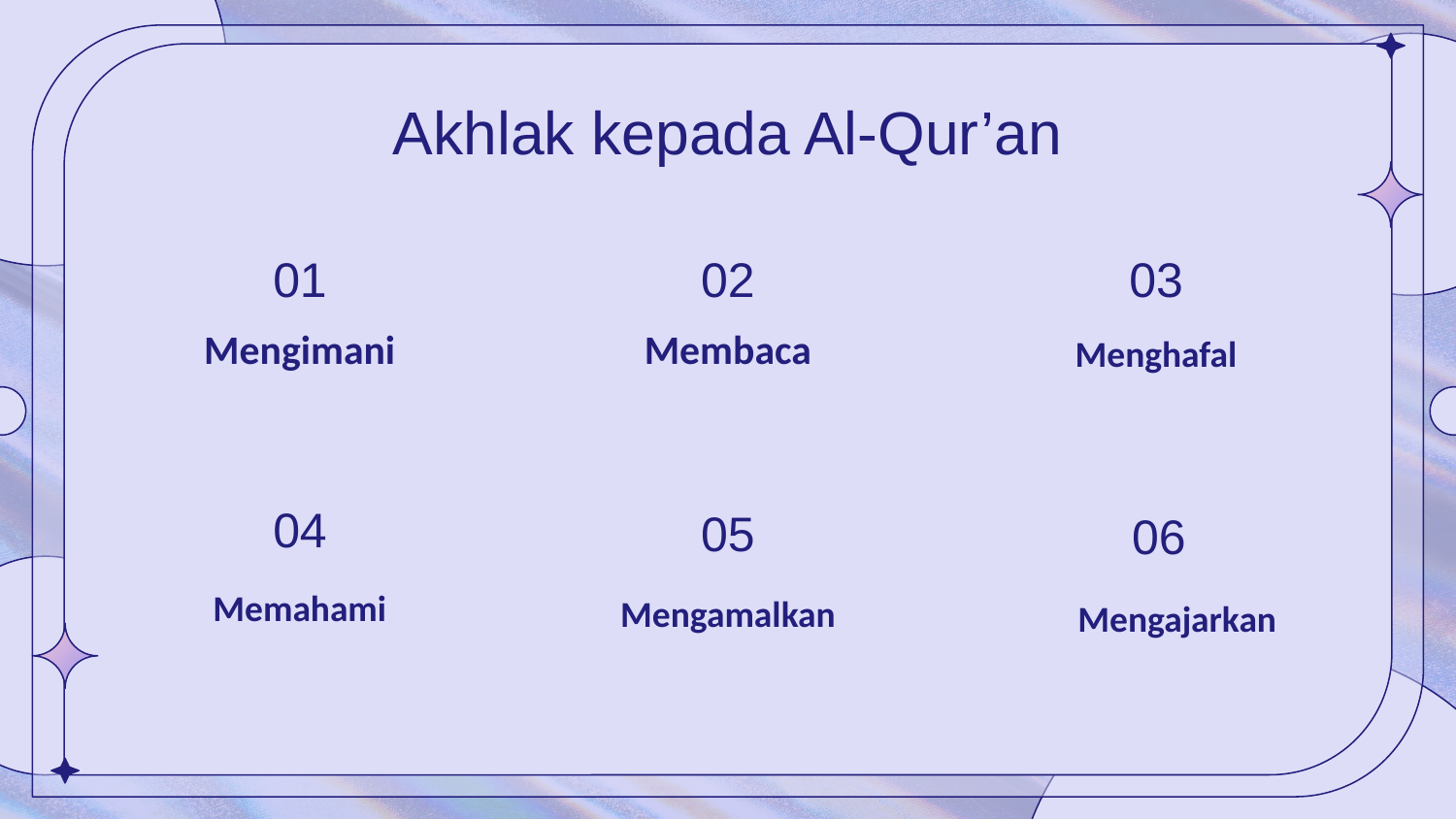

# Akhlak kepada Al-Qur’an

01
02
03
Mengimani
Membaca
Menghafal
04
06
05
Memahami
Mengamalkan
Mengajarkan